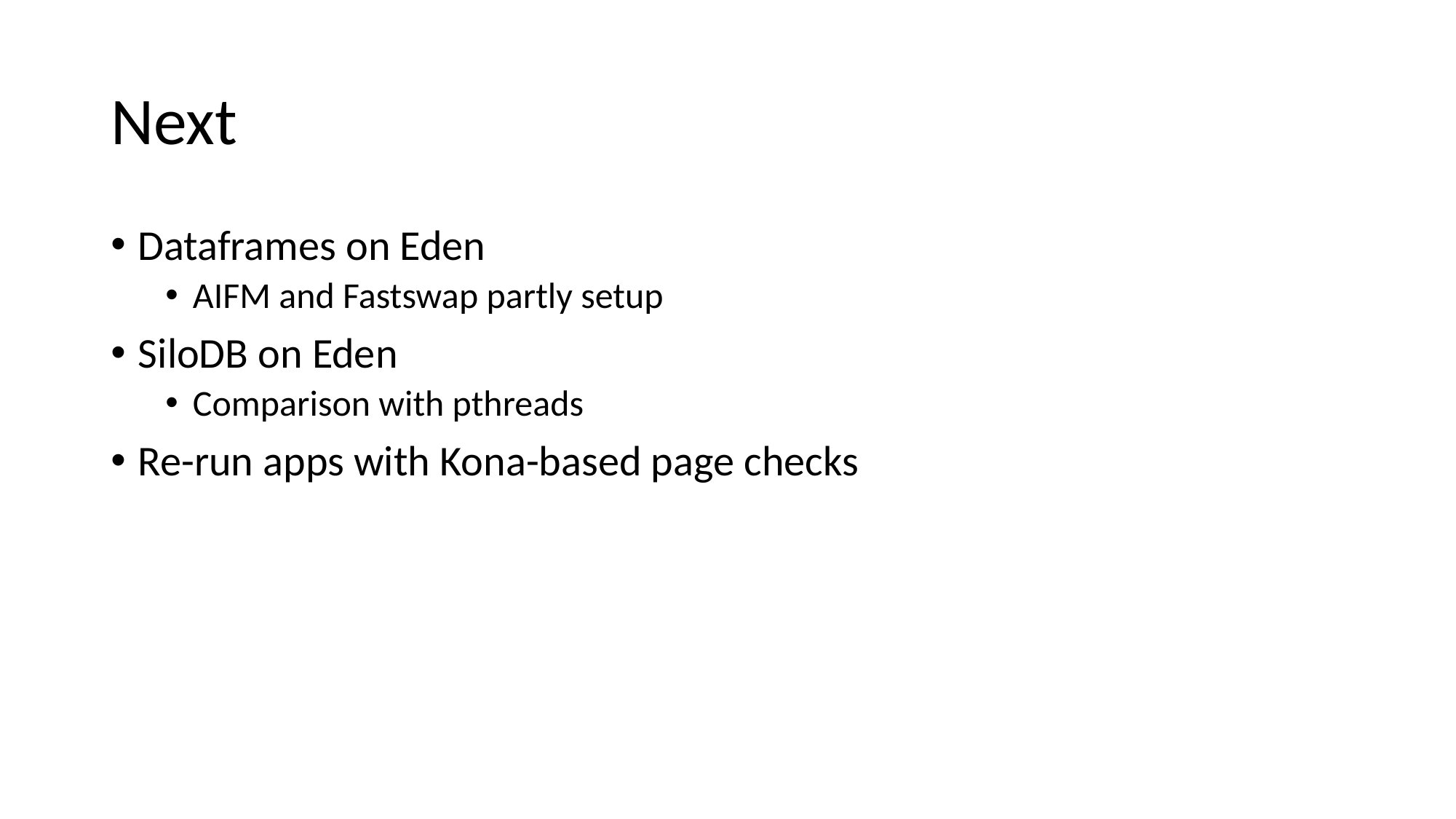

# Next
Dataframes on Eden
AIFM and Fastswap partly setup
SiloDB on Eden
Comparison with pthreads
Re-run apps with Kona-based page checks